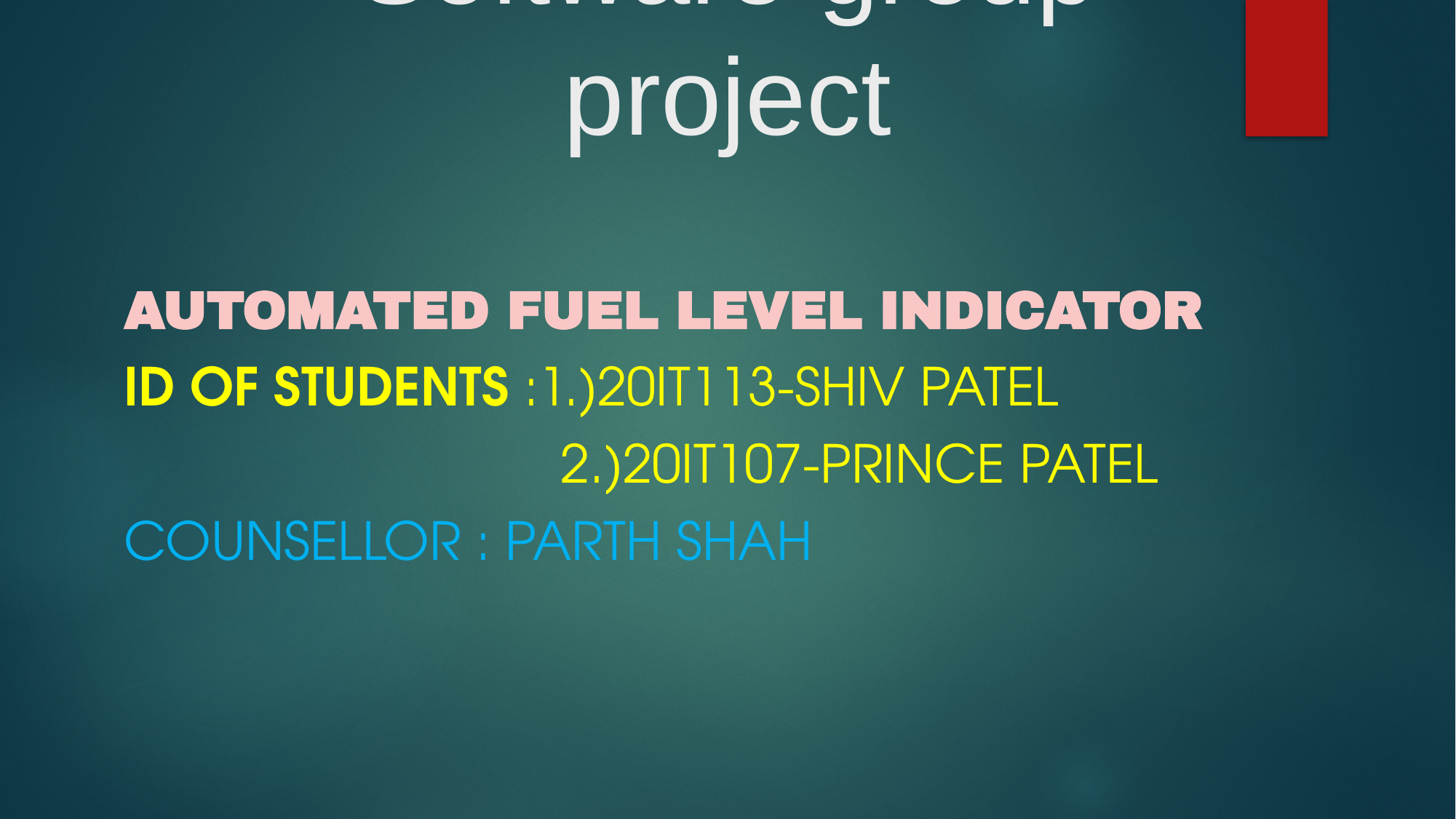

# Software group project
Automated Fuel Level Indicator
Id Of Students :1.)20IT113-Shiv Patel
                              2.)20IT107-Prince Patel
Counsellor : Parth Shah